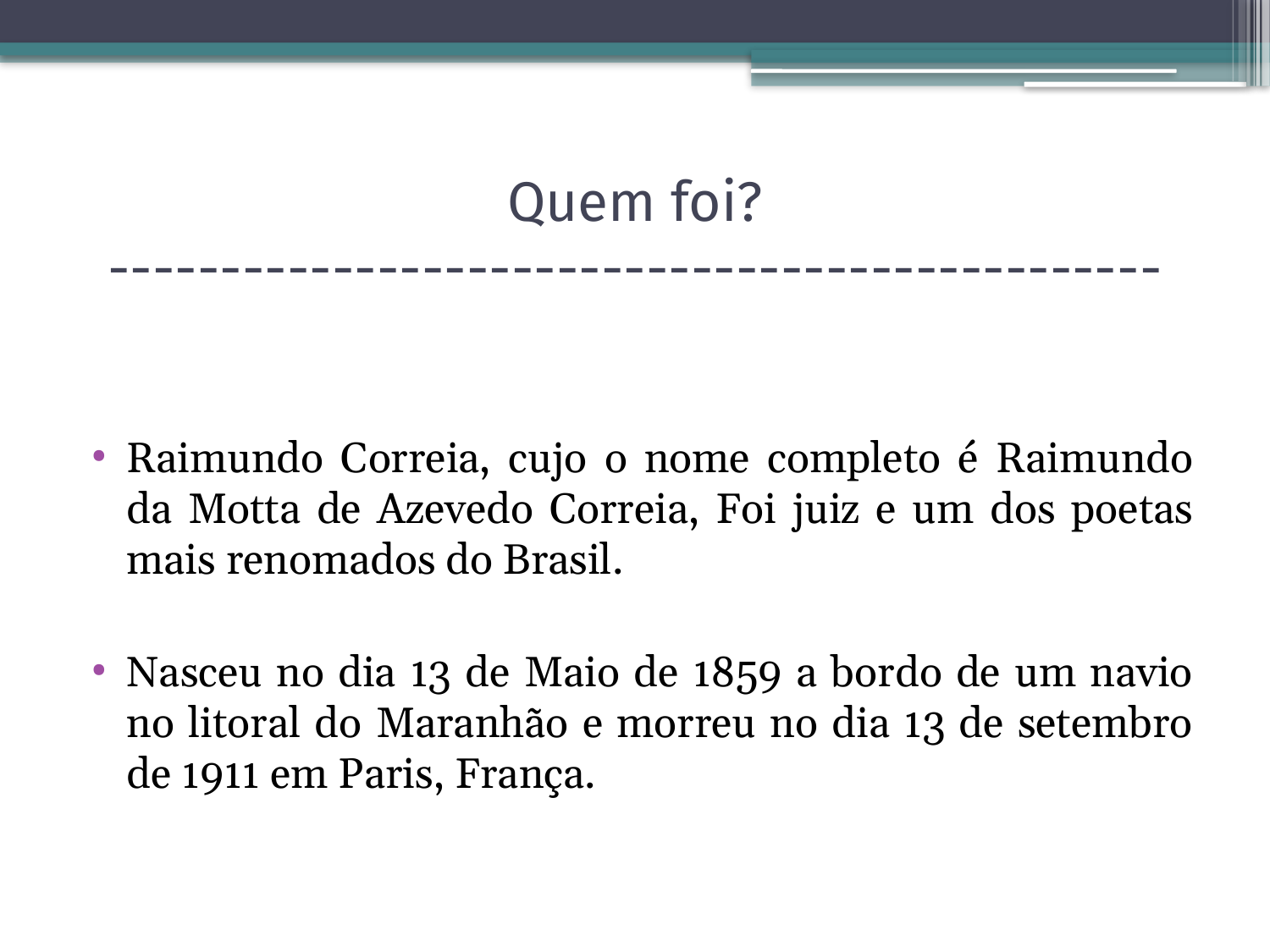

# Quem foi? -----------------------------------------------

Raimundo Correia, cujo o nome completo é Raimundo da Motta de Azevedo Correia, Foi juiz e um dos poetas mais renomados do Brasil.

Nasceu no dia 13 de Maio de 1859 a bordo de um navio no litoral do Maranhão e morreu no dia 13 de setembro de 1911 em Paris, França.